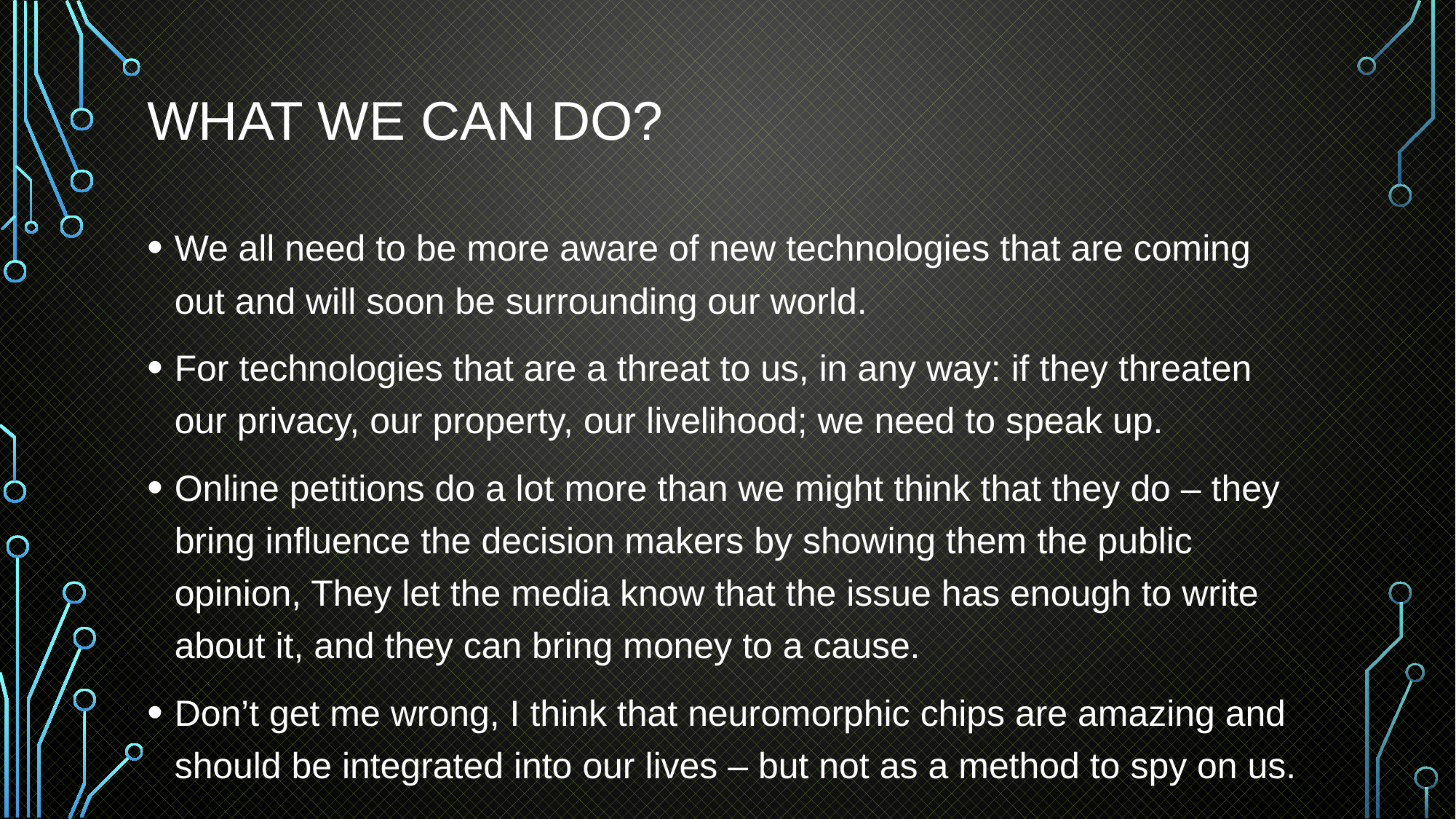

# What we can do?
We all need to be more aware of new technologies that are coming out and will soon be surrounding our world.
For technologies that are a threat to us, in any way: if they threaten our privacy, our property, our livelihood; we need to speak up.
Online petitions do a lot more than we might think that they do – they bring influence the decision makers by showing them the public opinion, They let the media know that the issue has enough to write about it, and they can bring money to a cause.
Don’t get me wrong, I think that neuromorphic chips are amazing and should be integrated into our lives – but not as a method to spy on us.